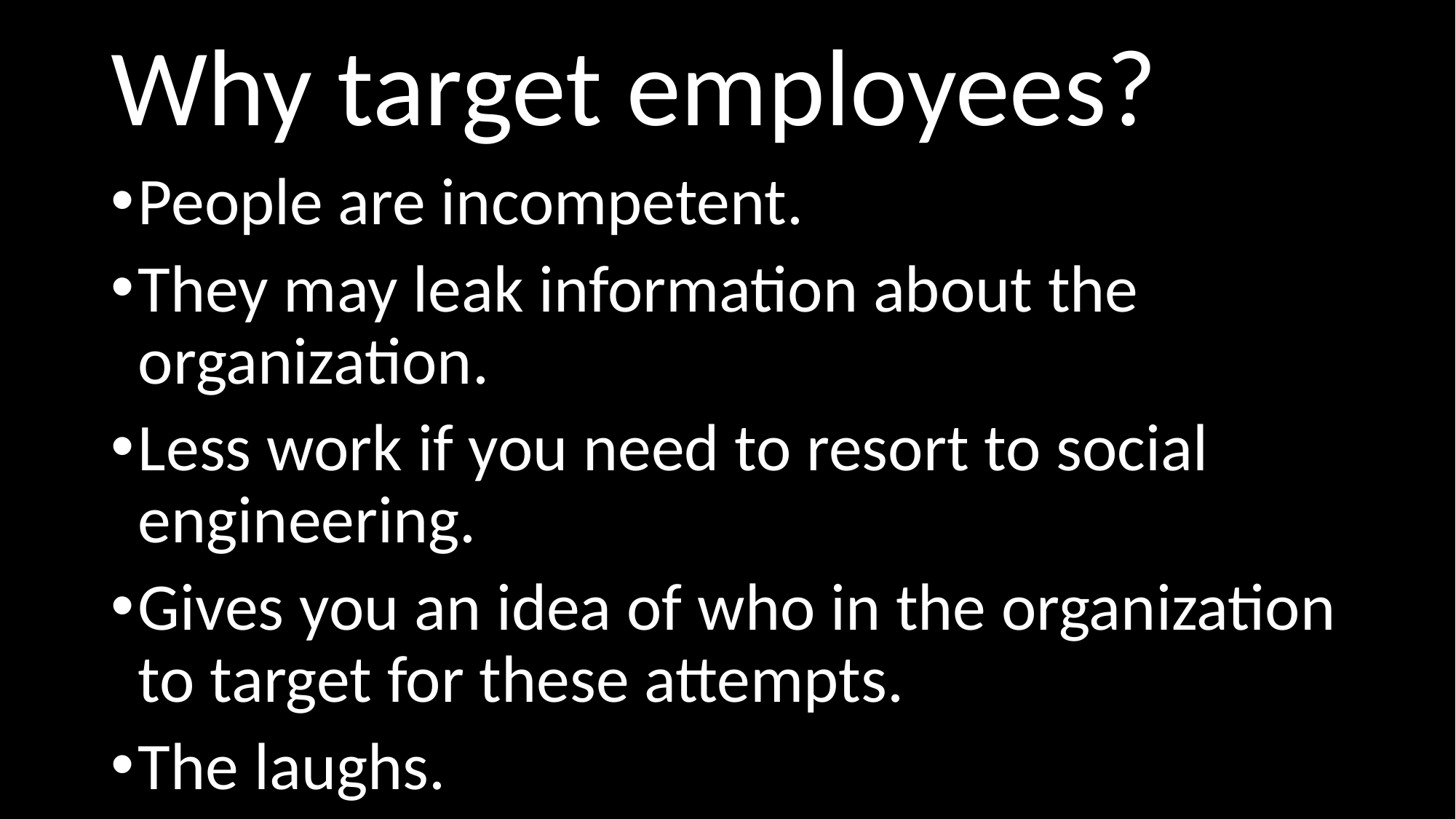

# Why target employees?
People are incompetent.
They may leak information about the organization.
Less work if you need to resort to social engineering.
Gives you an idea of who in the organization to target for these attempts.
The laughs.